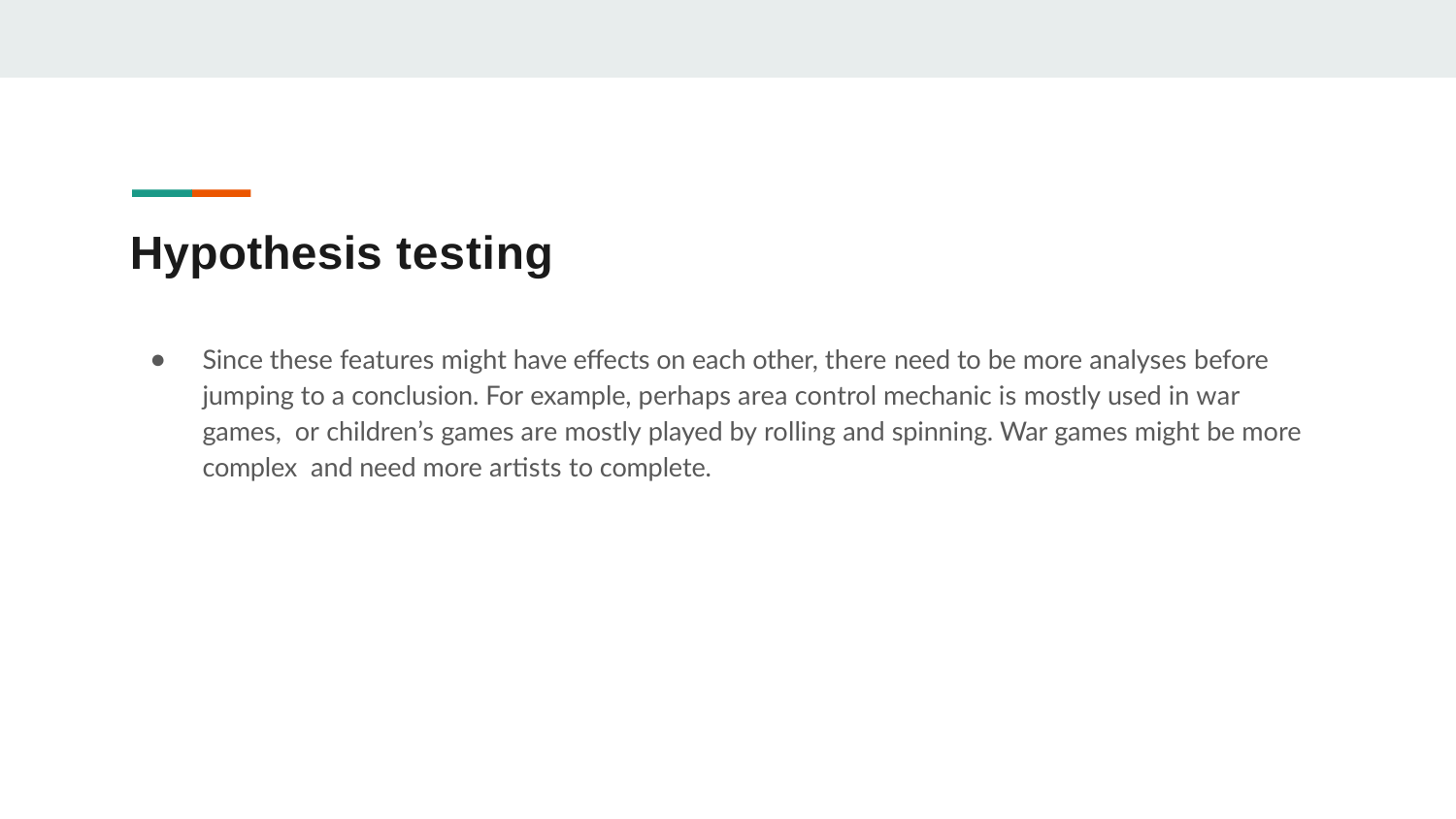

# Hypothesis testing
Since these features might have effects on each other, there need to be more analyses before  jumping to a conclusion. For example, perhaps area control mechanic is mostly used in war games,  or children’s games are mostly played by rolling and spinning. War games might be more complex  and need more artists to complete.